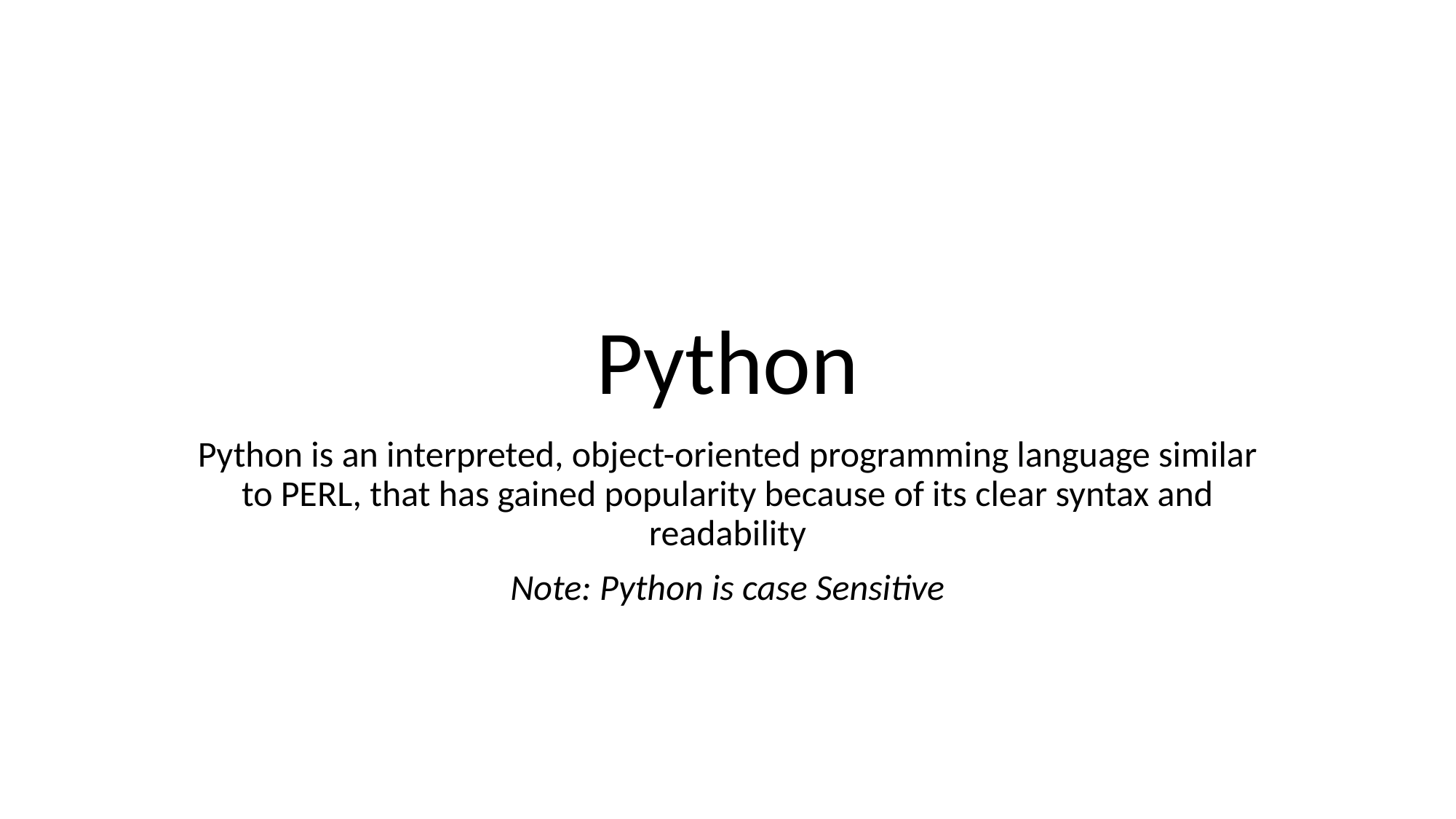

# Python
Python is an interpreted, object-oriented programming language similar to PERL, that has gained popularity because of its clear syntax and readability
Note: Python is case Sensitive